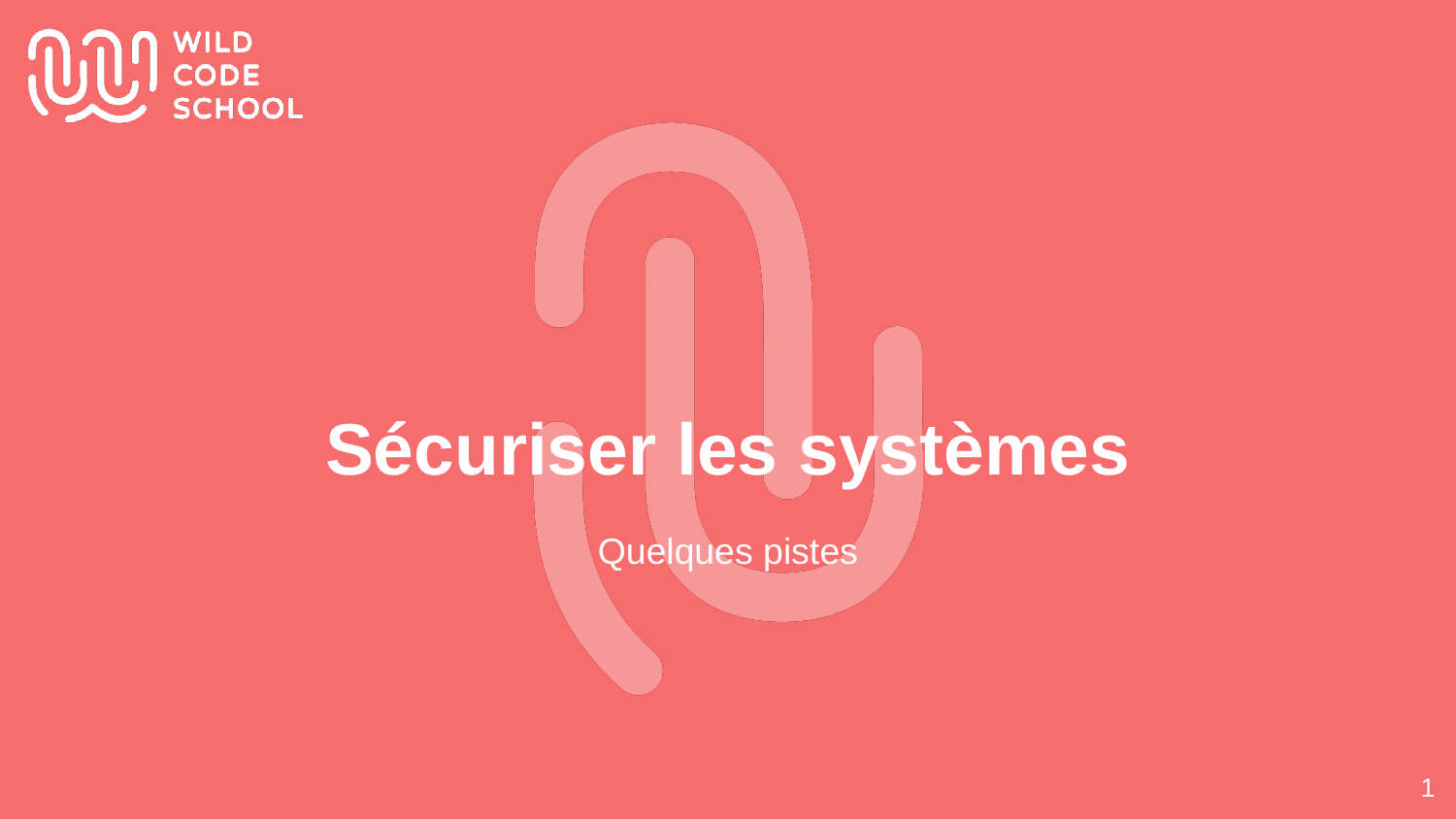

# Sécuriser les systèmes

Quelques pistes
1